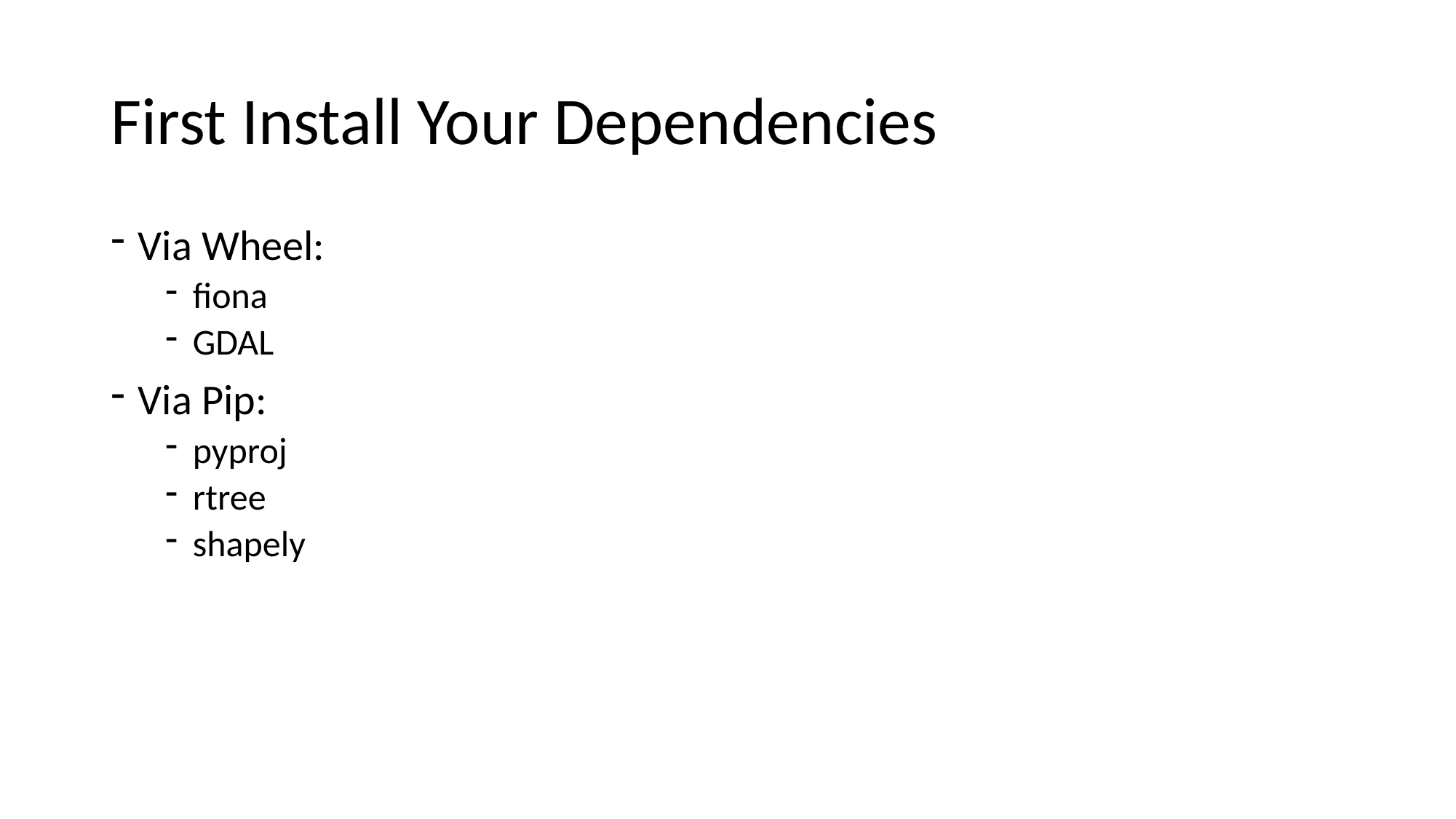

# First Install Your Dependencies
Via Wheel:
fiona
GDAL
Via Pip:
pyproj
rtree
shapely